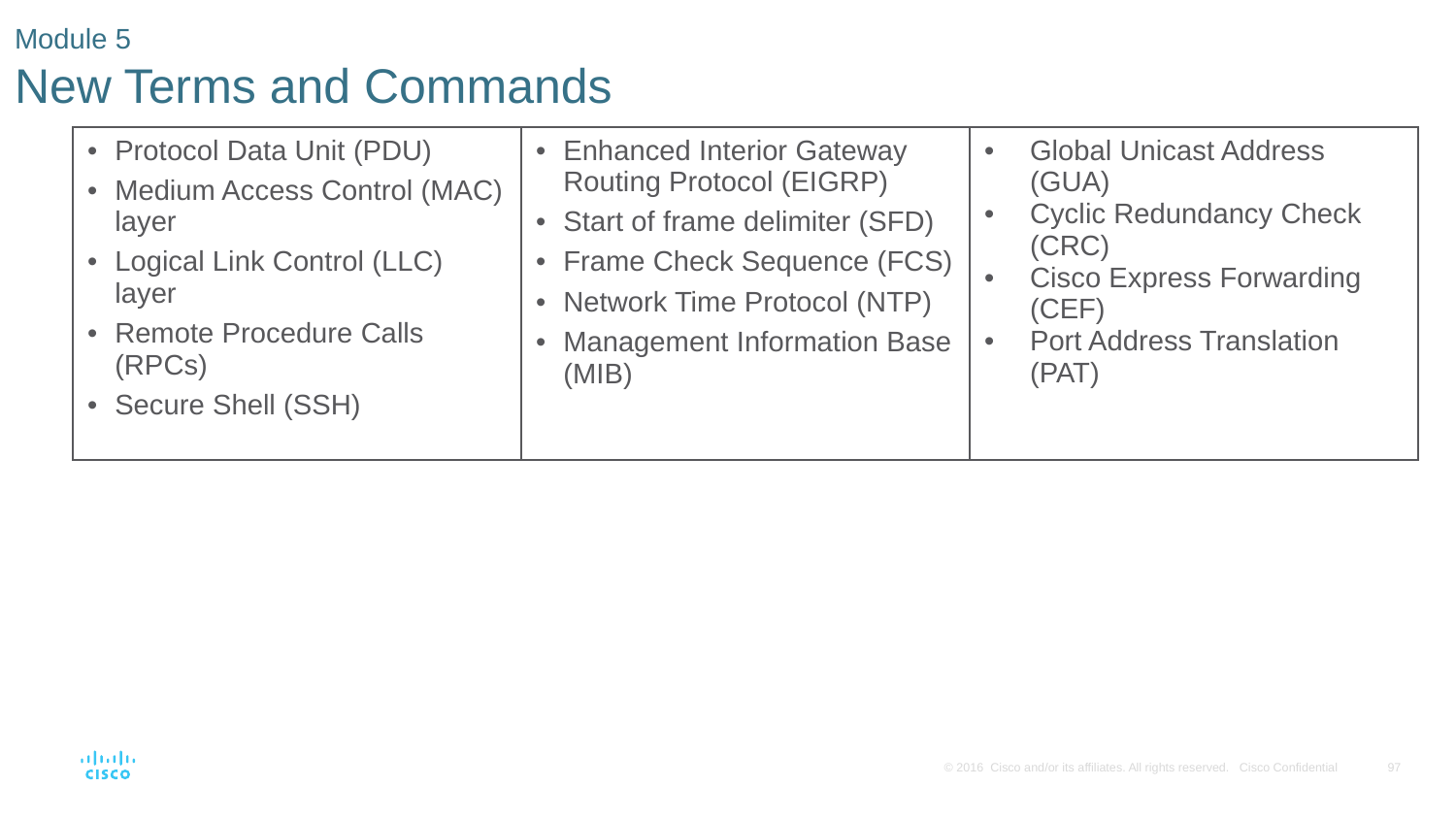

# Module 5 New Terms and Commands
| Protocol Data Unit (PDU) Medium Access Control (MAC) layer Logical Link Control (LLC) layer Remote Procedure Calls (RPCs) Secure Shell (SSH) | Enhanced Interior Gateway Routing Protocol (EIGRP) Start of frame delimiter (SFD)  Frame Check Sequence (FCS) Network Time Protocol (NTP)  Management Information Base (MIB) | Global Unicast Address (GUA) Cyclic Redundancy Check (CRC) Cisco Express Forwarding (CEF)  Port Address Translation (PAT) |
| --- | --- | --- |